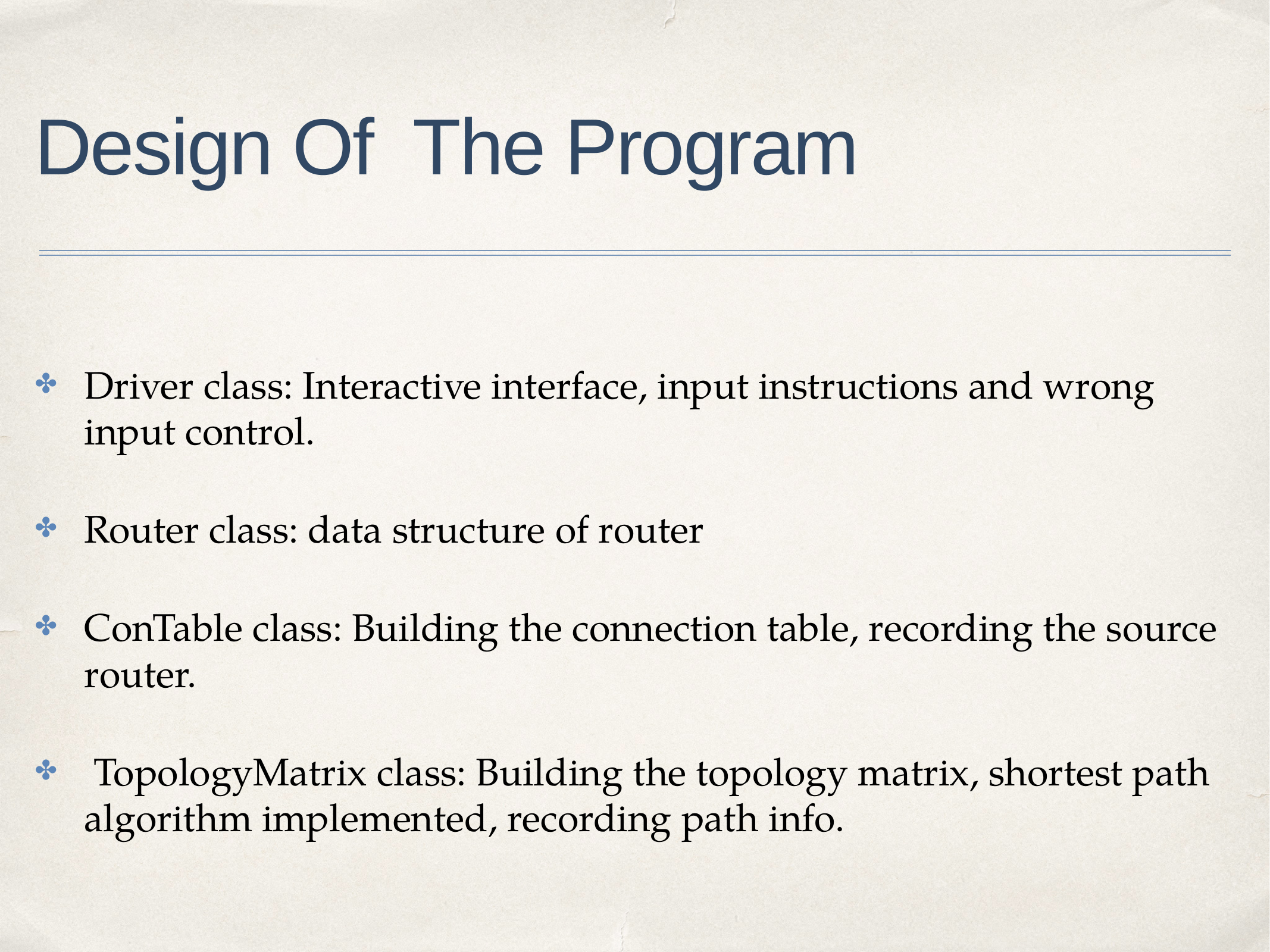

# Design Of  The Program
Driver class: Interactive interface, input instructions and wrong input control.
Router class: data structure of router
ConTable class: Building the connection table, recording the source router.
 TopologyMatrix class: Building the topology matrix, shortest path algorithm implemented, recording path info.